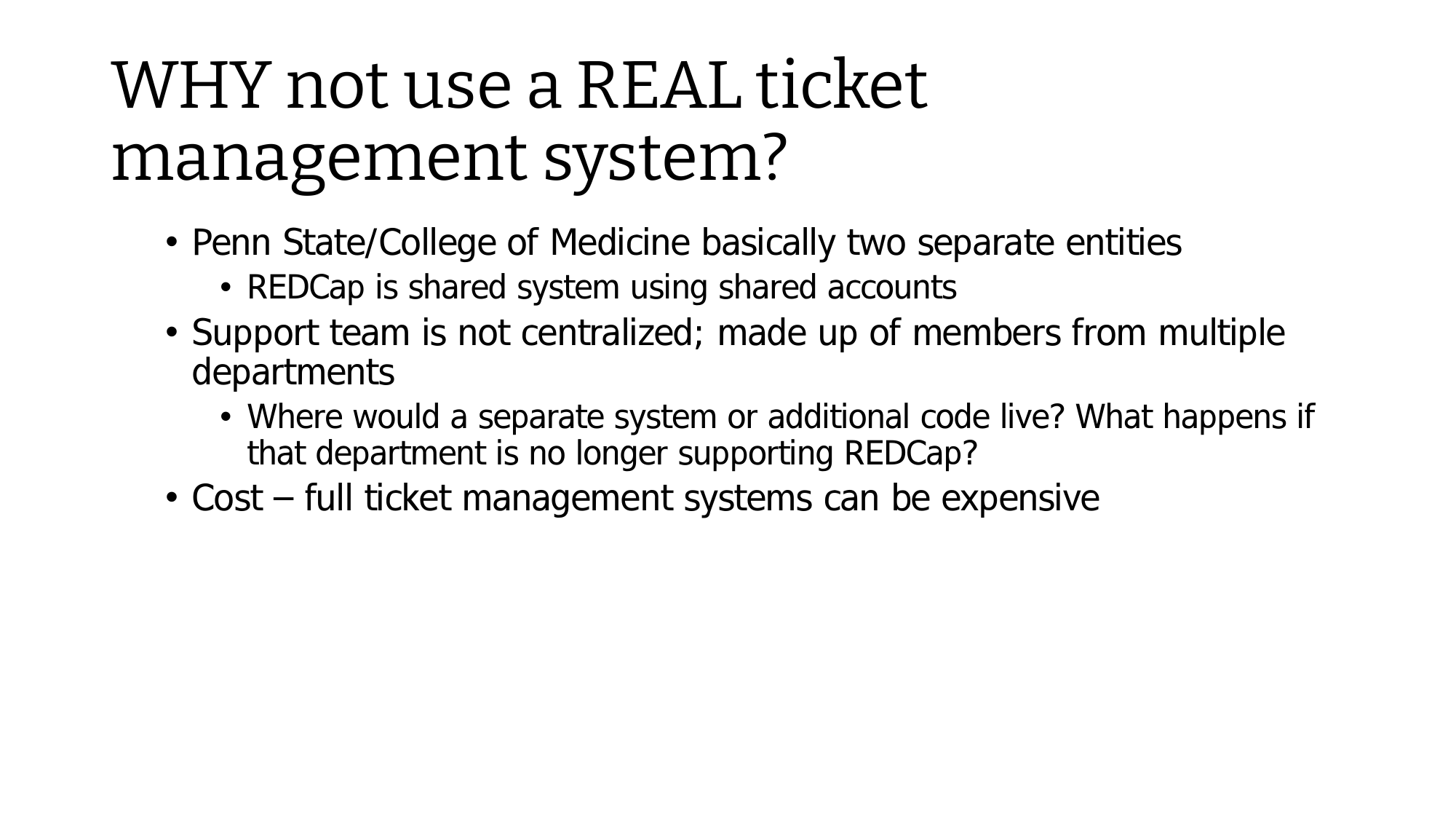

# WHY not use a REAL ticket management system?
Penn State/College of Medicine basically two separate entities
REDCap is shared system using shared accounts
Support team is not centralized; made up of members from multiple departments
Where would a separate system or additional code live? What happens if that department is no longer supporting REDCap?
Cost – full ticket management systems can be expensive